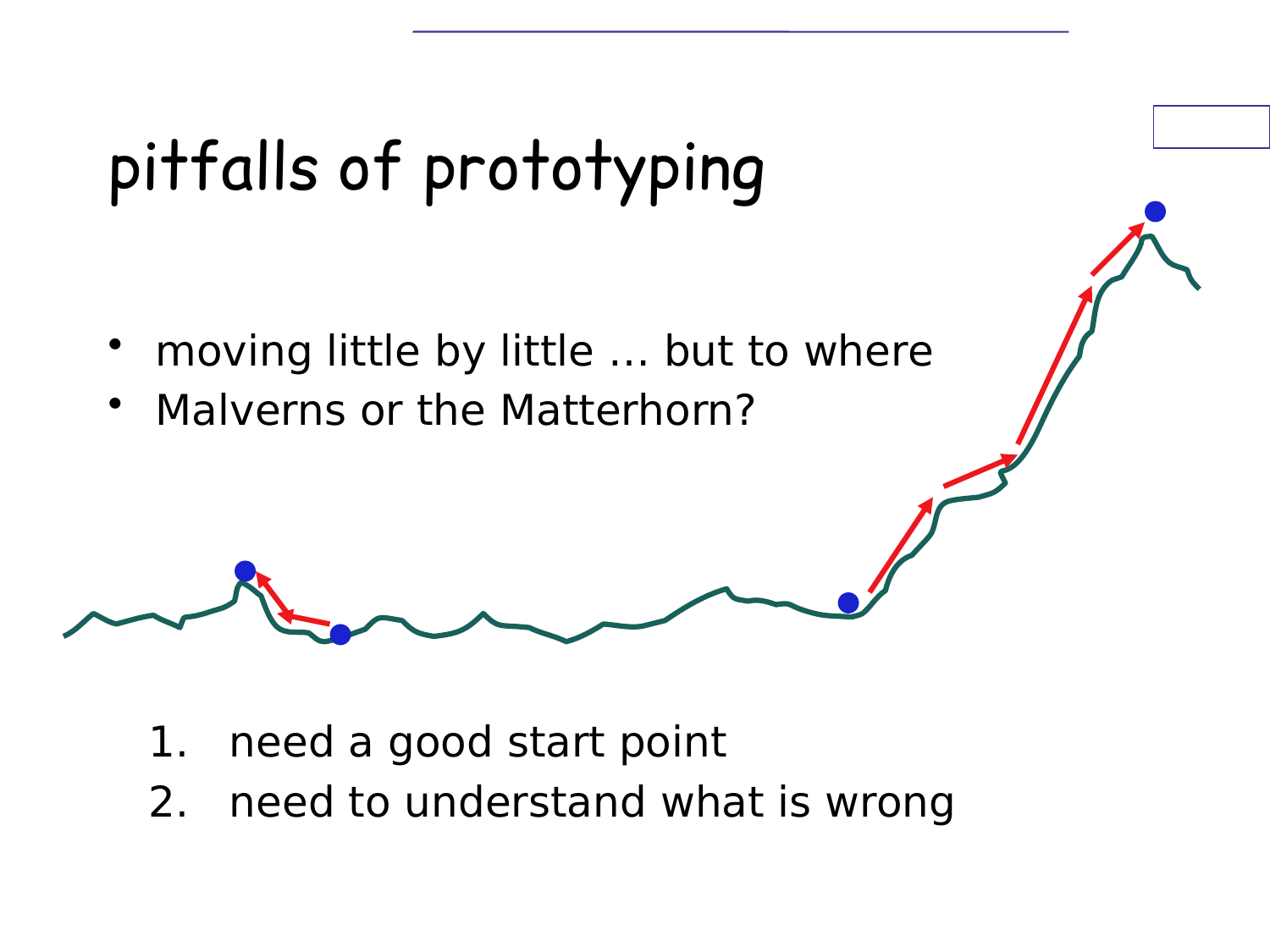

# pitfalls of prototyping

moving little by little … but to where
Malverns or the Matterhorn?

   1.   need a good start point
   2.   need to understand what is wrong